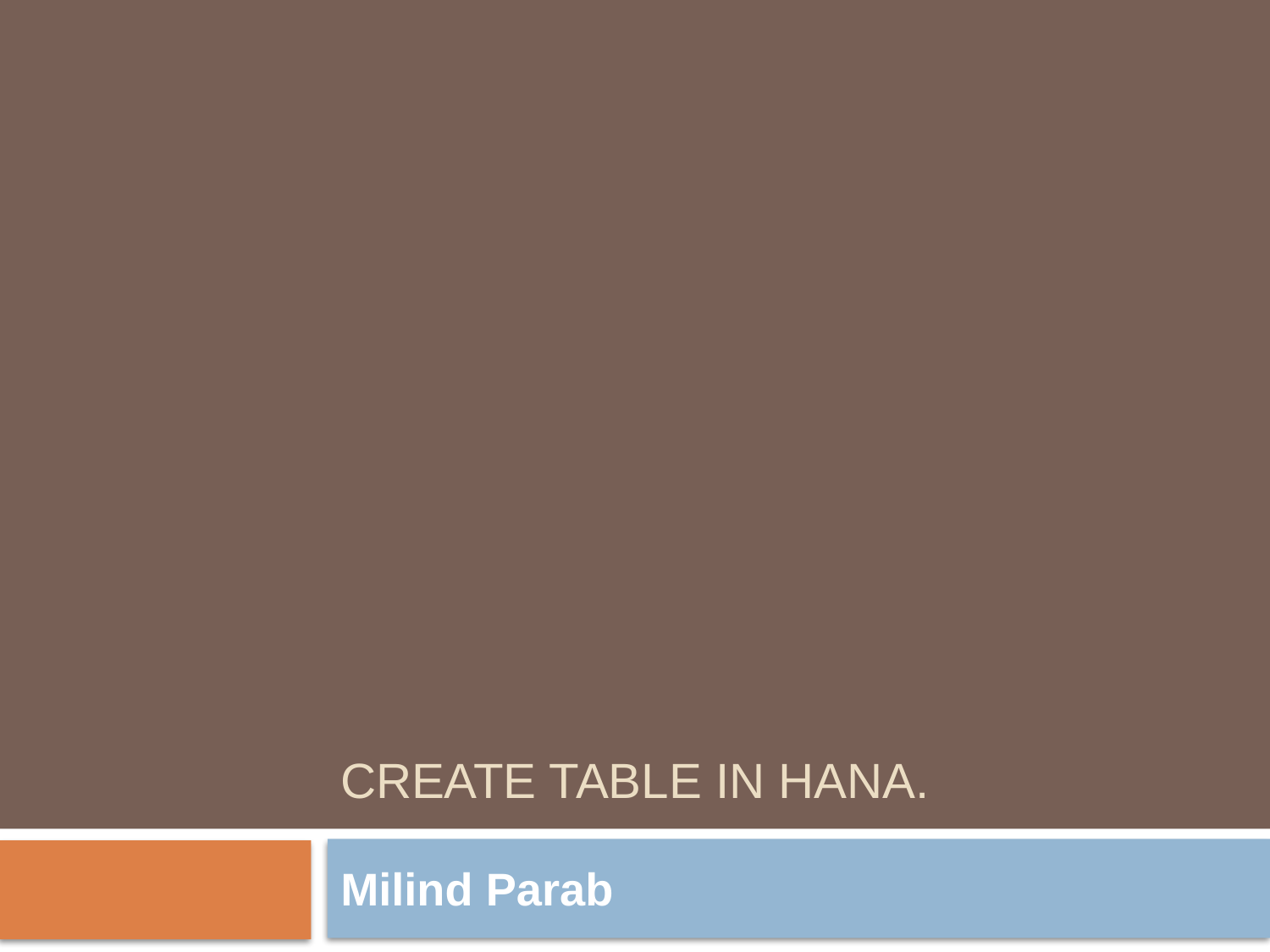

# CREATE TABLE IN HANA.
Milind Parab